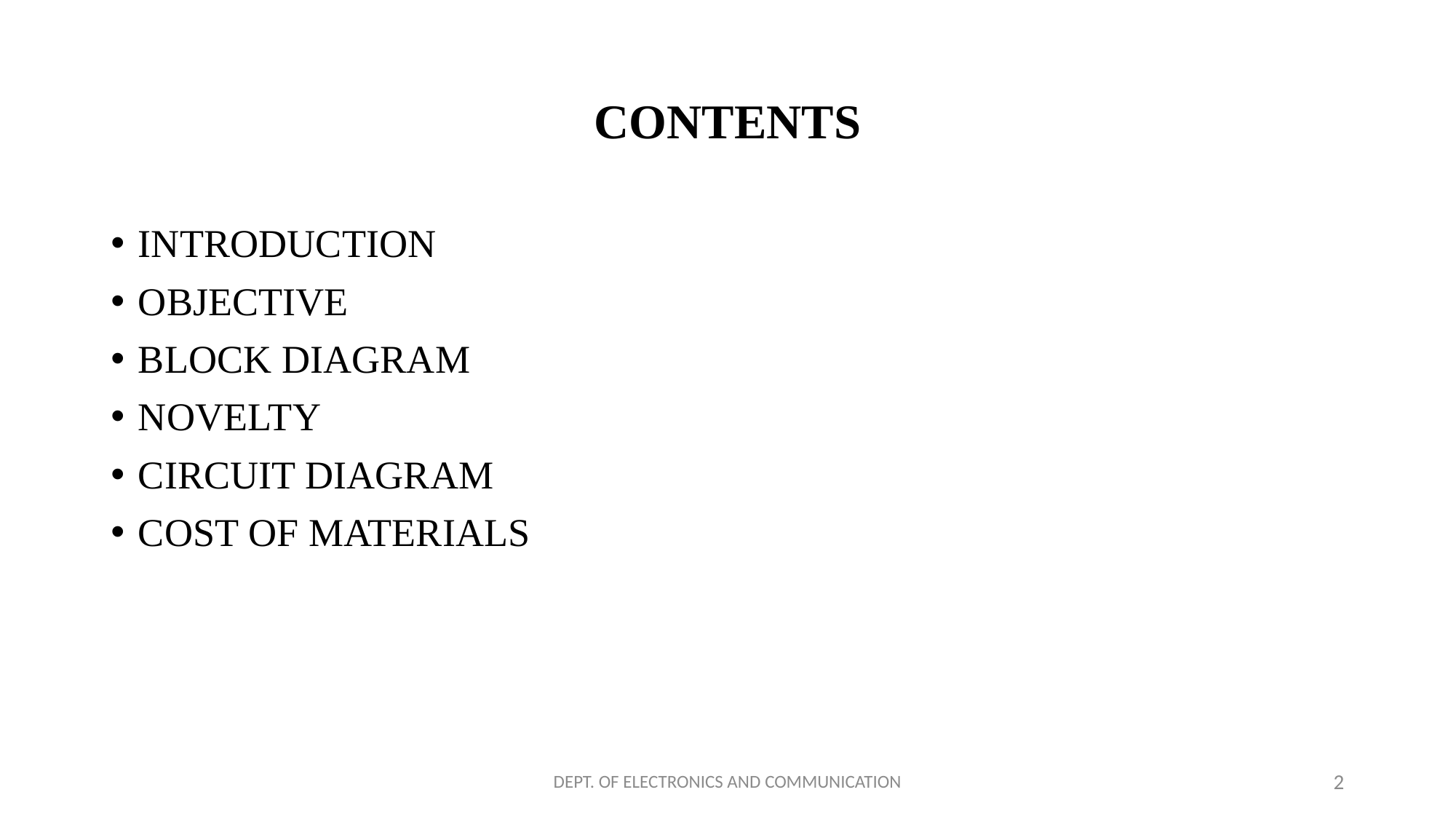

# CONTENTS
INTRODUCTION
OBJECTIVE
BLOCK DIAGRAM
NOVELTY
CIRCUIT DIAGRAM
COST OF MATERIALS
DEPT. OF ELECTRONICS AND COMMUNICATION
2